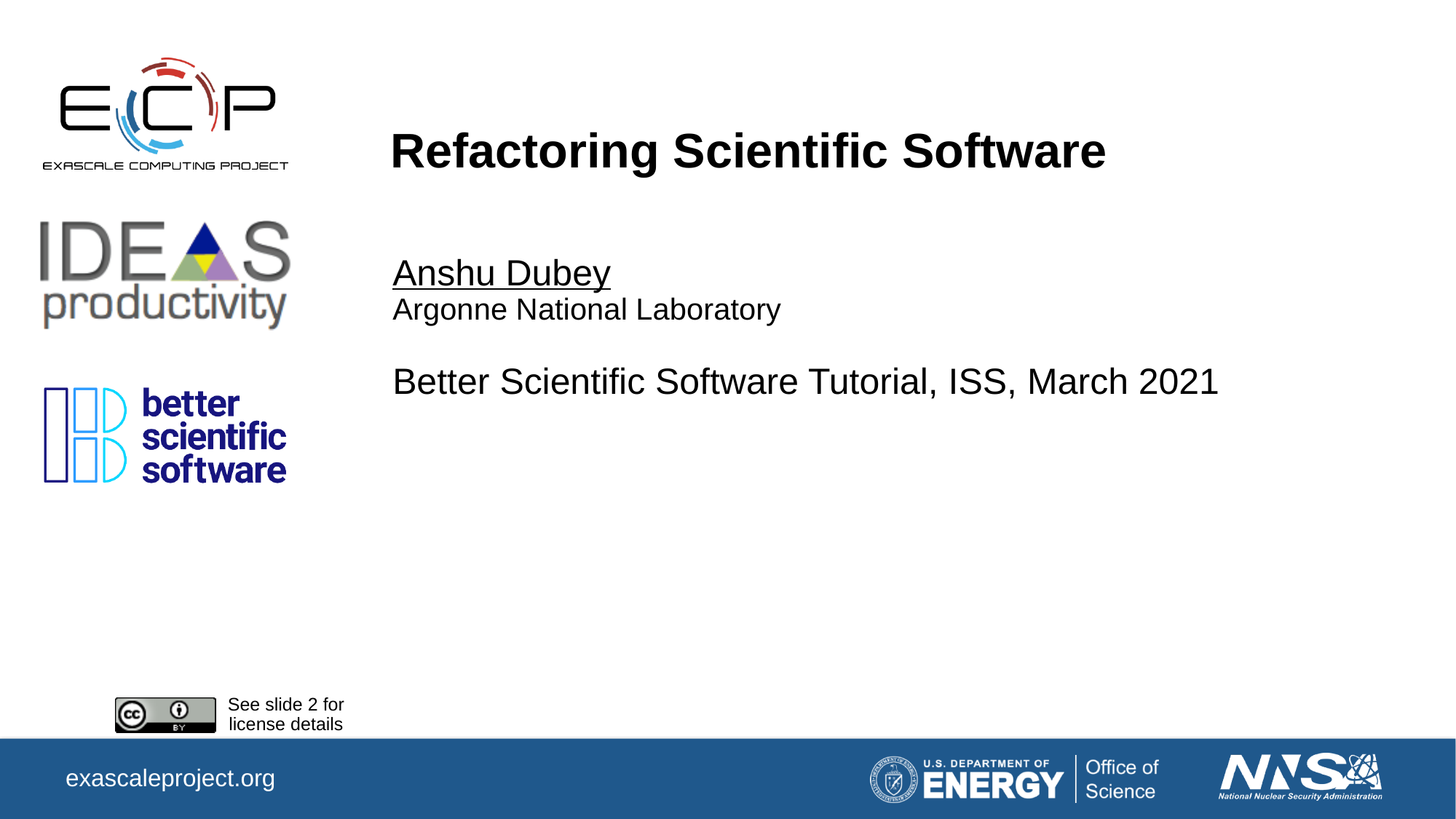

# Refactoring Scientific Software
Anshu Dubey
Argonne National Laboratory
Better Scientific Software Tutorial, ISS, March 2021